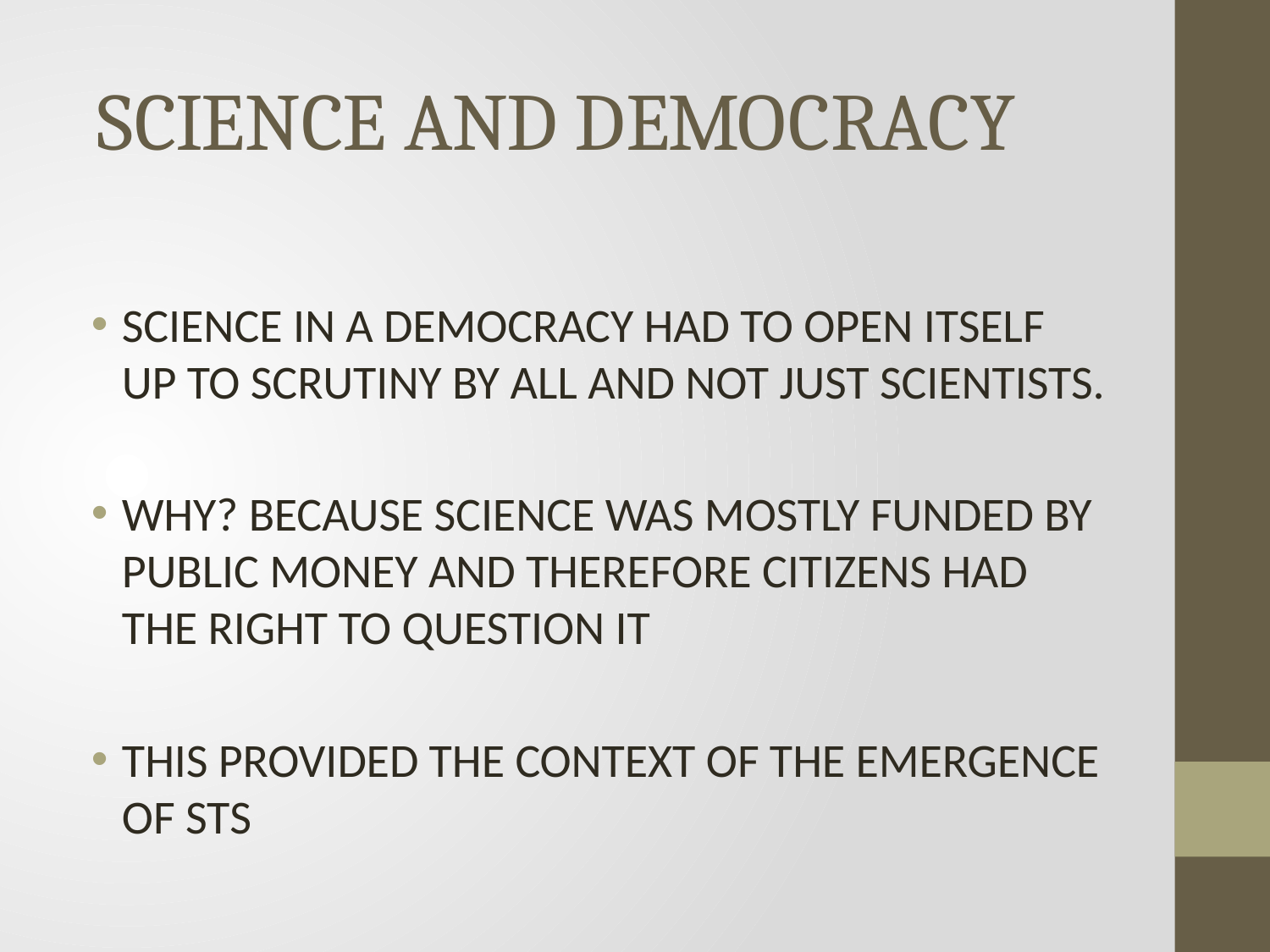

# SCIENCE AND DEMOCRACY

SCIENCE IN A DEMOCRACY HAD TO OPEN ITSELF UP TO SCRUTINY BY ALL AND NOT JUST SCIENTISTS.

WHY? BECAUSE SCIENCE WAS MOSTLY FUNDED BY PUBLIC MONEY AND THEREFORE CITIZENS HAD THE RIGHT TO QUESTION IT

THIS PROVIDED THE CONTEXT OF THE EMERGENCE OF STS